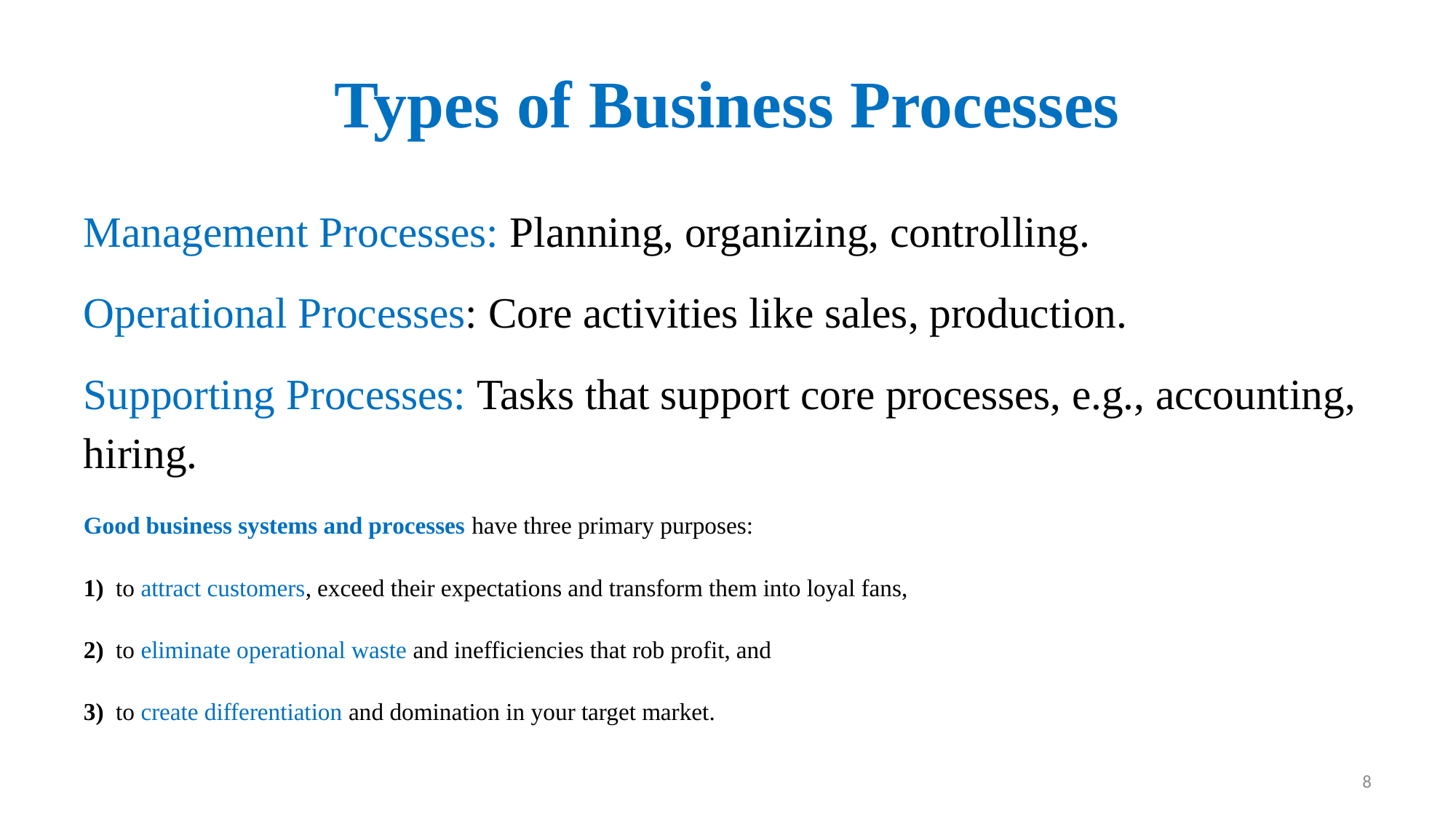

# Types of Business Processes
Management Processes: Planning, organizing, controlling.
Operational Processes: Core activities like sales, production.
Supporting Processes: Tasks that support core processes, e.g., accounting, hiring.
Good business systems and processes have three primary purposes:
1)  to attract customers, exceed their expectations and transform them into loyal fans,
2)  to eliminate operational waste and inefficiencies that rob profit, and
3)  to create differentiation and domination in your target market.

8